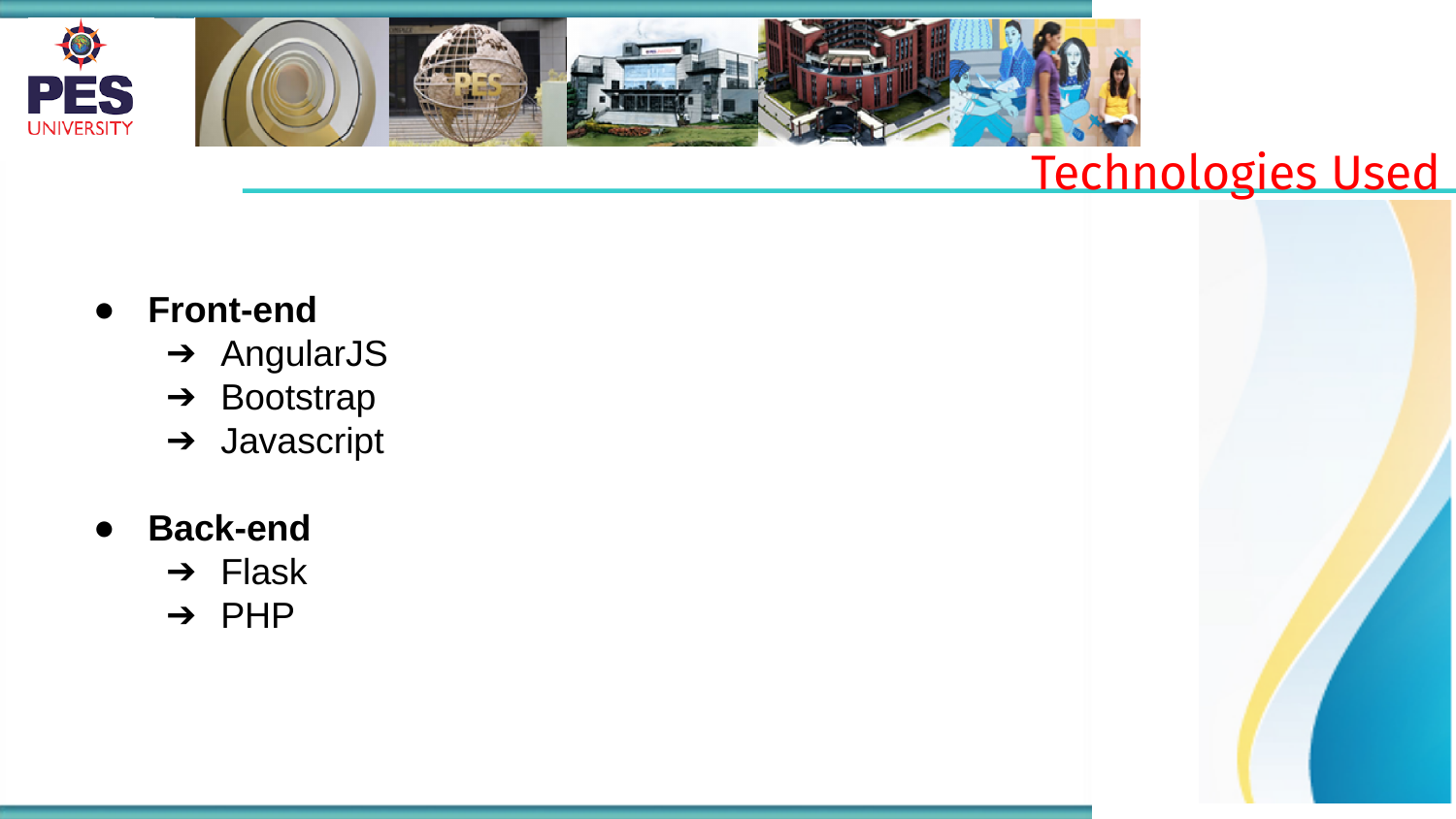

Technologies Used

Front-end
AngularJS
Bootstrap
Javascript

Back-end
Flask
PHP